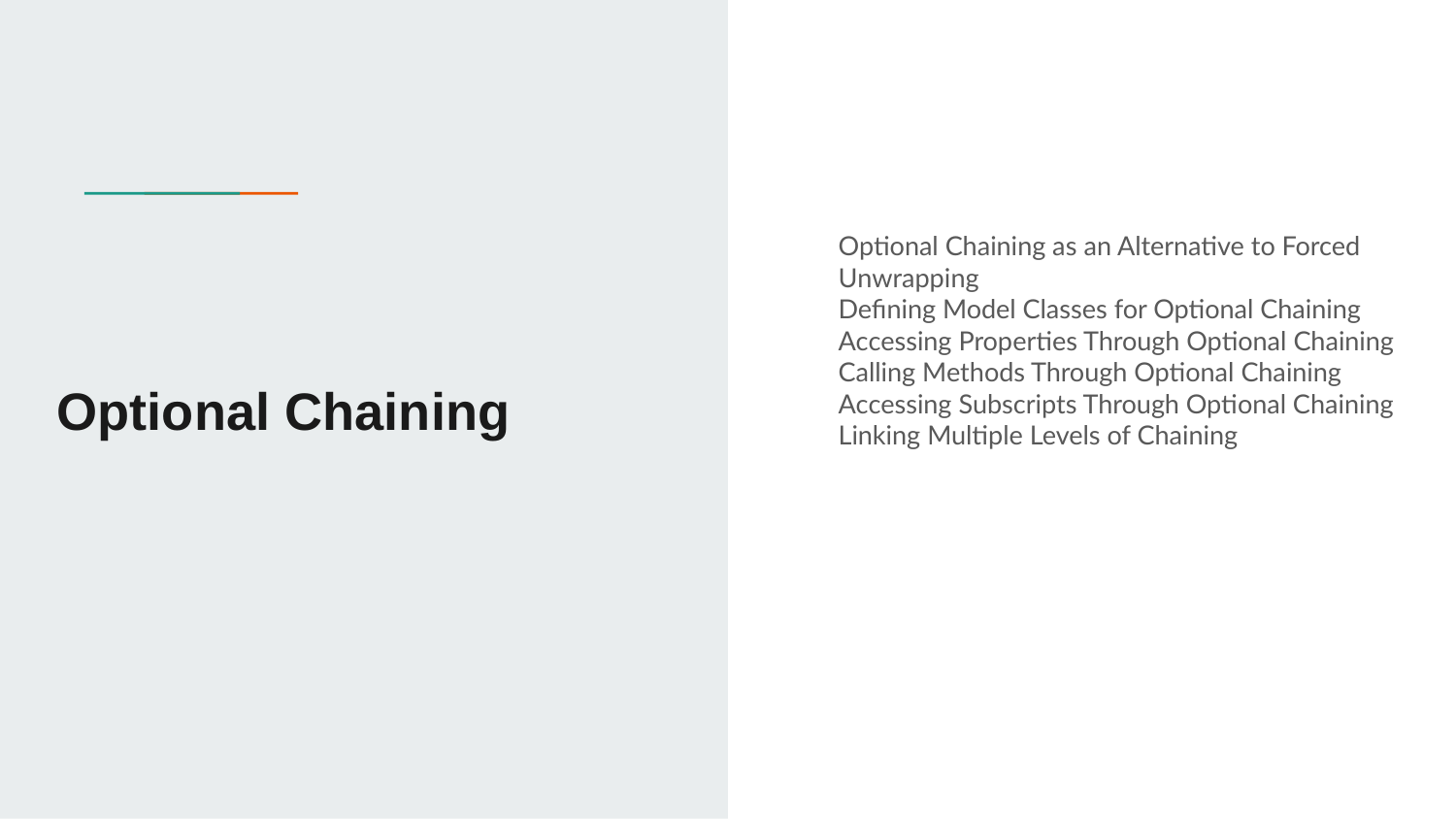

Optional Chaining as an Alternative to Forced Unwrapping
Defining Model Classes for Optional Chaining
Accessing Properties Through Optional Chaining
Calling Methods Through Optional Chaining
Accessing Subscripts Through Optional Chaining
Linking Multiple Levels of Chaining

# Optional Chaining